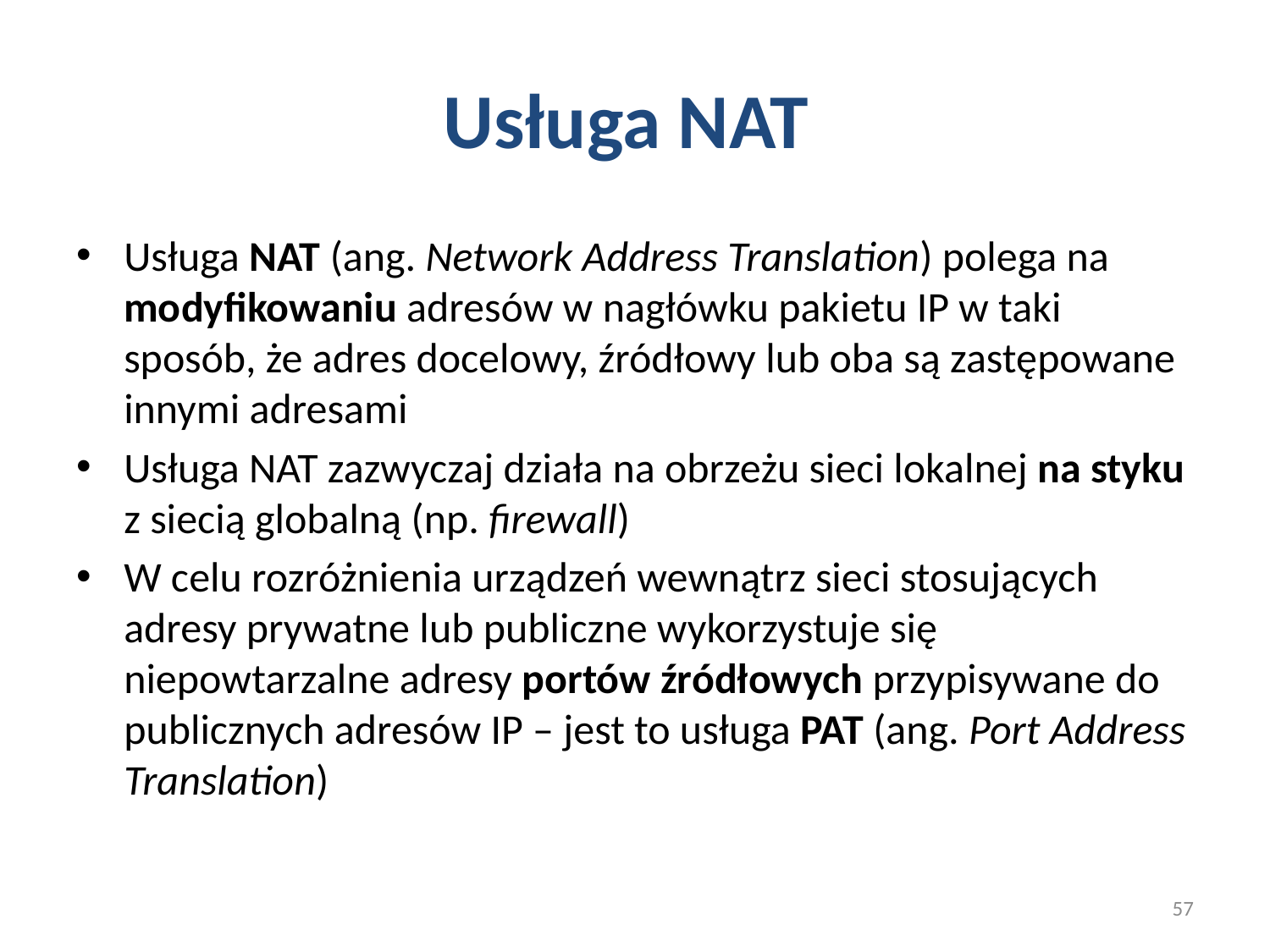

# Usługa NAT
Usługa NAT (ang. Network Address Translation) polega na modyfikowaniu adresów w nagłówku pakietu IP w taki sposób, że adres docelowy, źródłowy lub oba są zastępowane innymi adresami
Usługa NAT zazwyczaj działa na obrzeżu sieci lokalnej na styku z siecią globalną (np. firewall)
W celu rozróżnienia urządzeń wewnątrz sieci stosujących adresy prywatne lub publiczne wykorzystuje się niepowtarzalne adresy portów źródłowych przypisywane do publicznych adresów IP – jest to usługa PAT (ang. Port Address Translation)

57